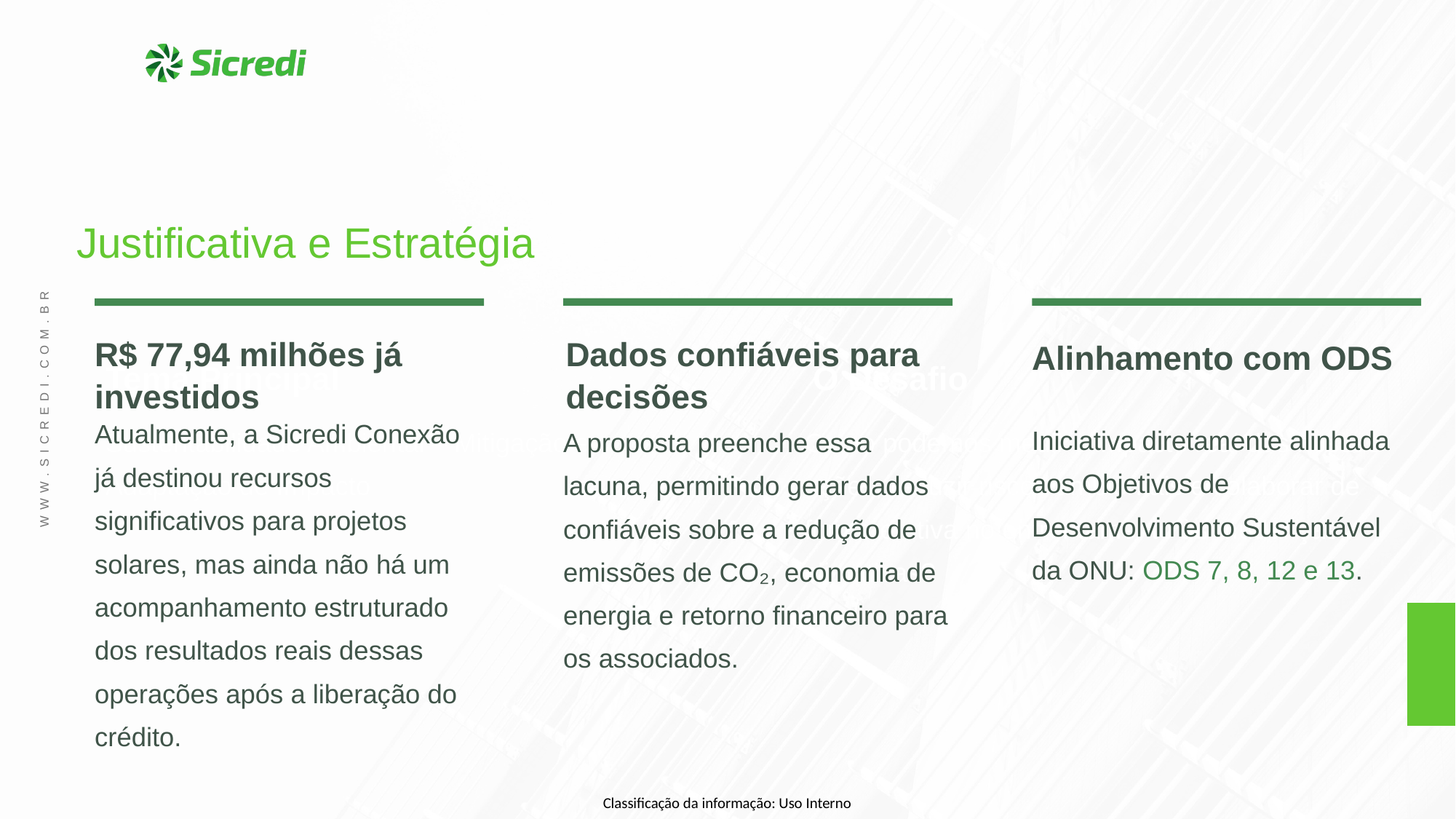

Justificativa e Estratégia

R$ 77,94 milhões já investidos
Dados confiáveis para decisões
Alinhamento com ODS
Tema Principal
O Desafio
Atualmente, a Sicredi Conexão já destinou recursos significativos para projetos solares, mas ainda não há um acompanhamento estruturado dos resultados reais dessas operações após a liberação do crédito.
Iniciativa diretamente alinhada aos Objetivos de Desenvolvimento Sustentável da ONU: ODS 7, 8, 12 e 13.
Sustentabilidade Ambiental – Mitigação e Adaptação de Impacto
A proposta preenche essa lacuna, permitindo gerar dados confiáveis sobre a redução de emissões de CO₂, economia de energia e retorno financeiro para os associados.
Como podemos medir o impacto real das nossas ações, reduzir riscos ambientais e colaborar de forma efetiva no enfrentamento às mudanças climáticas?